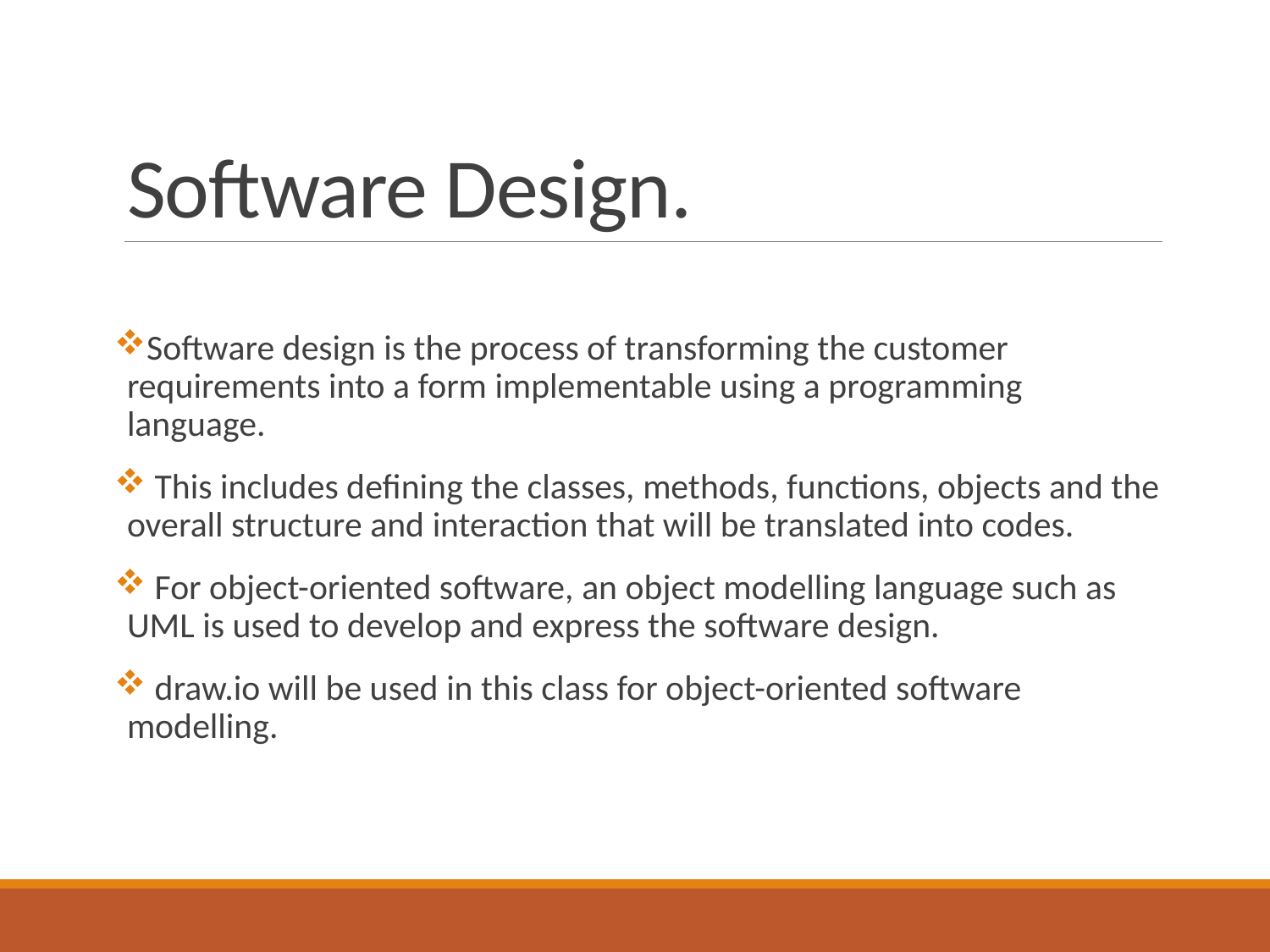

# Software Design.

Software design is the process of transforming the customer requirements into a form implementable using a programming language.
 This includes defining the classes, methods, functions, objects and the overall structure and interaction that will be translated into codes.
 For object-oriented software, an object modelling language such as UML is used to develop and express the software design.
 draw.io will be used in this class for object-oriented software modelling.